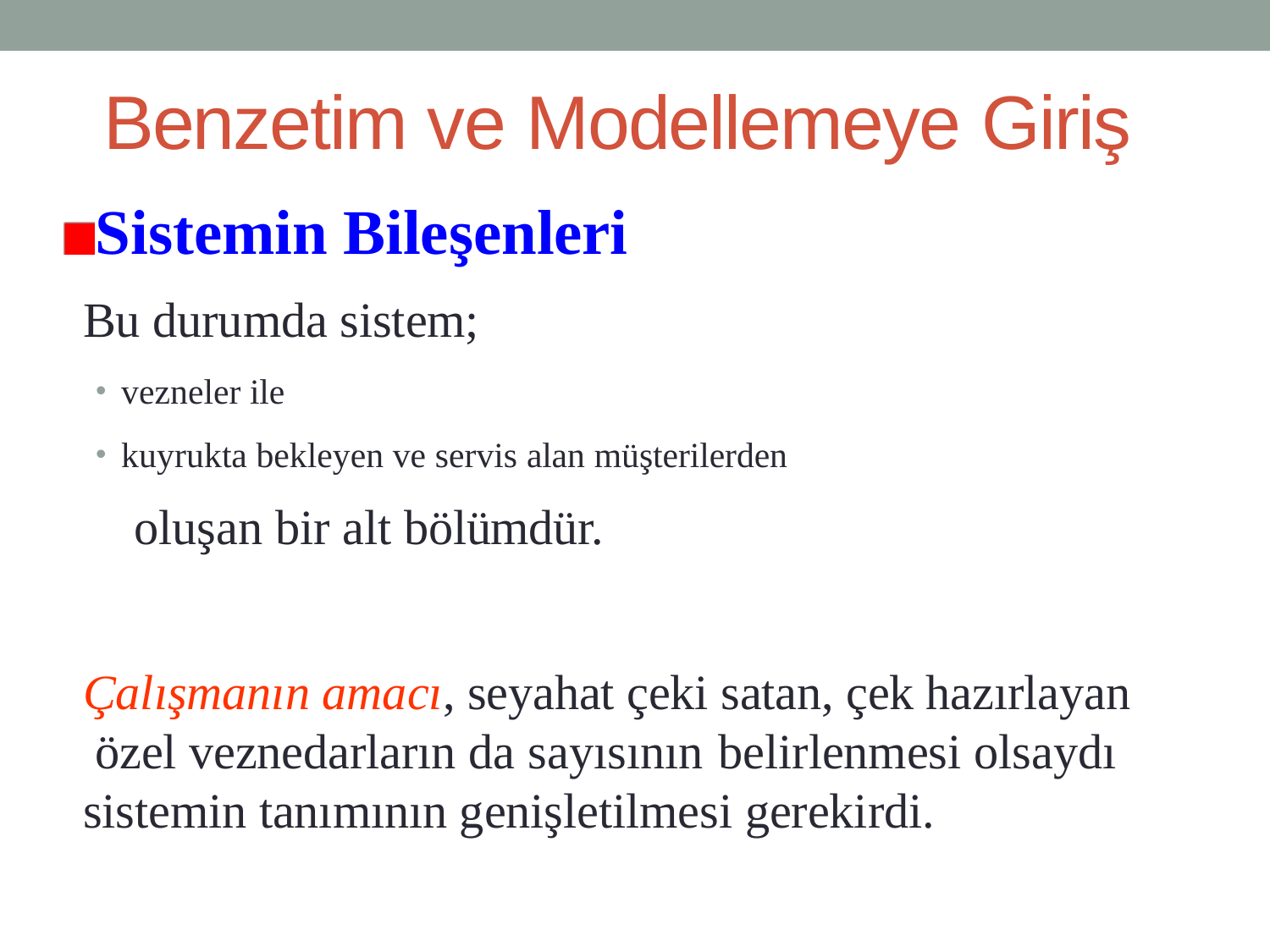

# Benzetim ve Modellemeye Giriş
Sistemin Bileşenleri
Bu durumda sistem;
vezneler ile
kuyrukta bekleyen ve servis alan müşterilerden
oluşan bir alt bölümdür.

Çalışmanın amacı, seyahat çeki satan, çek hazırlayan  özel veznedarların da sayısının	belirlenmesi olsaydı  sistemin tanımının genişletilmesi gerekirdi.